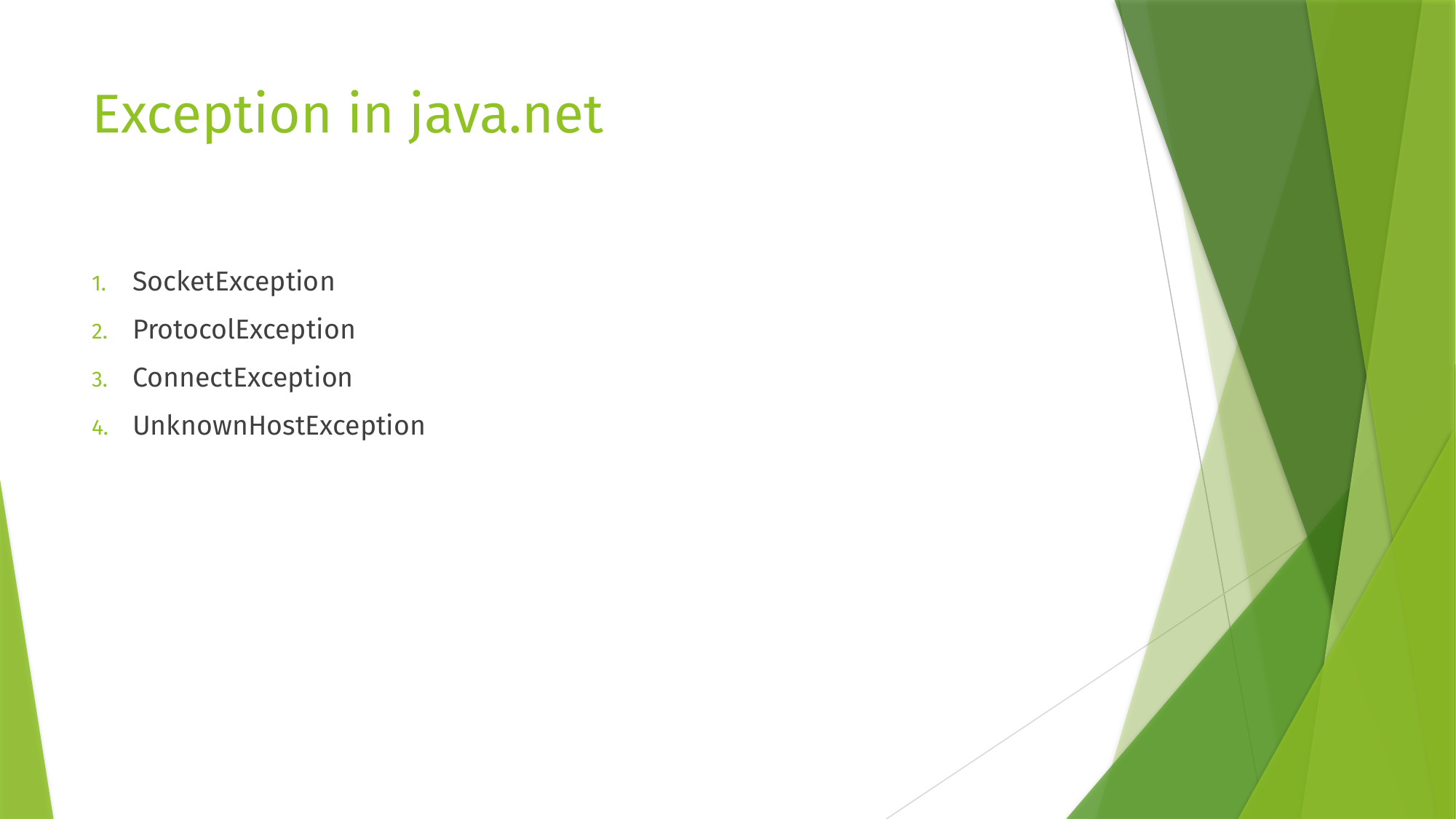

# Exception in java.net
SocketException
ProtocolException
ConnectException
UnknownHostException